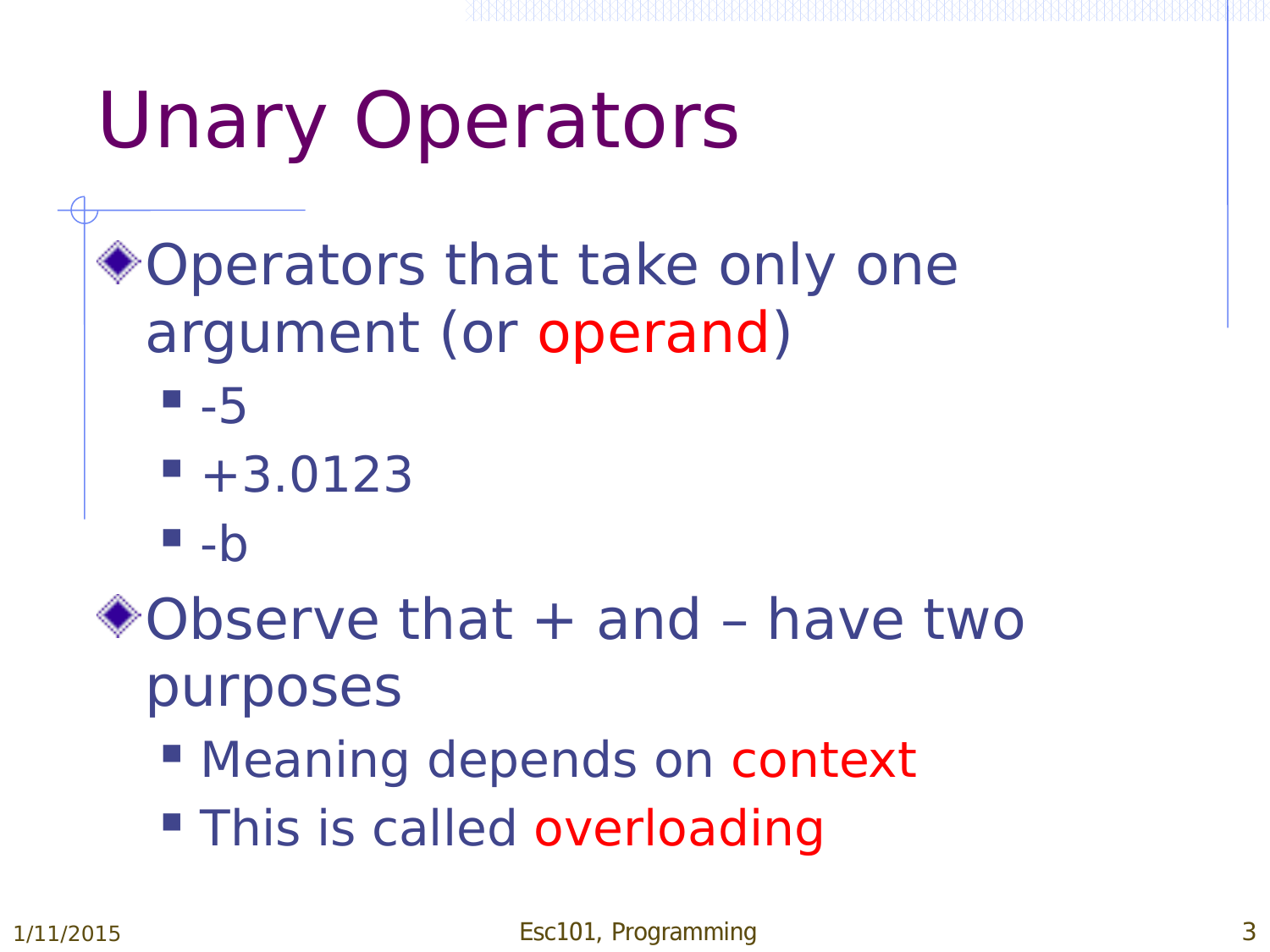

# Unary Operators
Operators that take only one argument (or operand)
-5
+3.0123
-b
Observe that + and – have two purposes
Meaning depends on context
This is called overloading
1/11/2015
Esc101, Programming
3